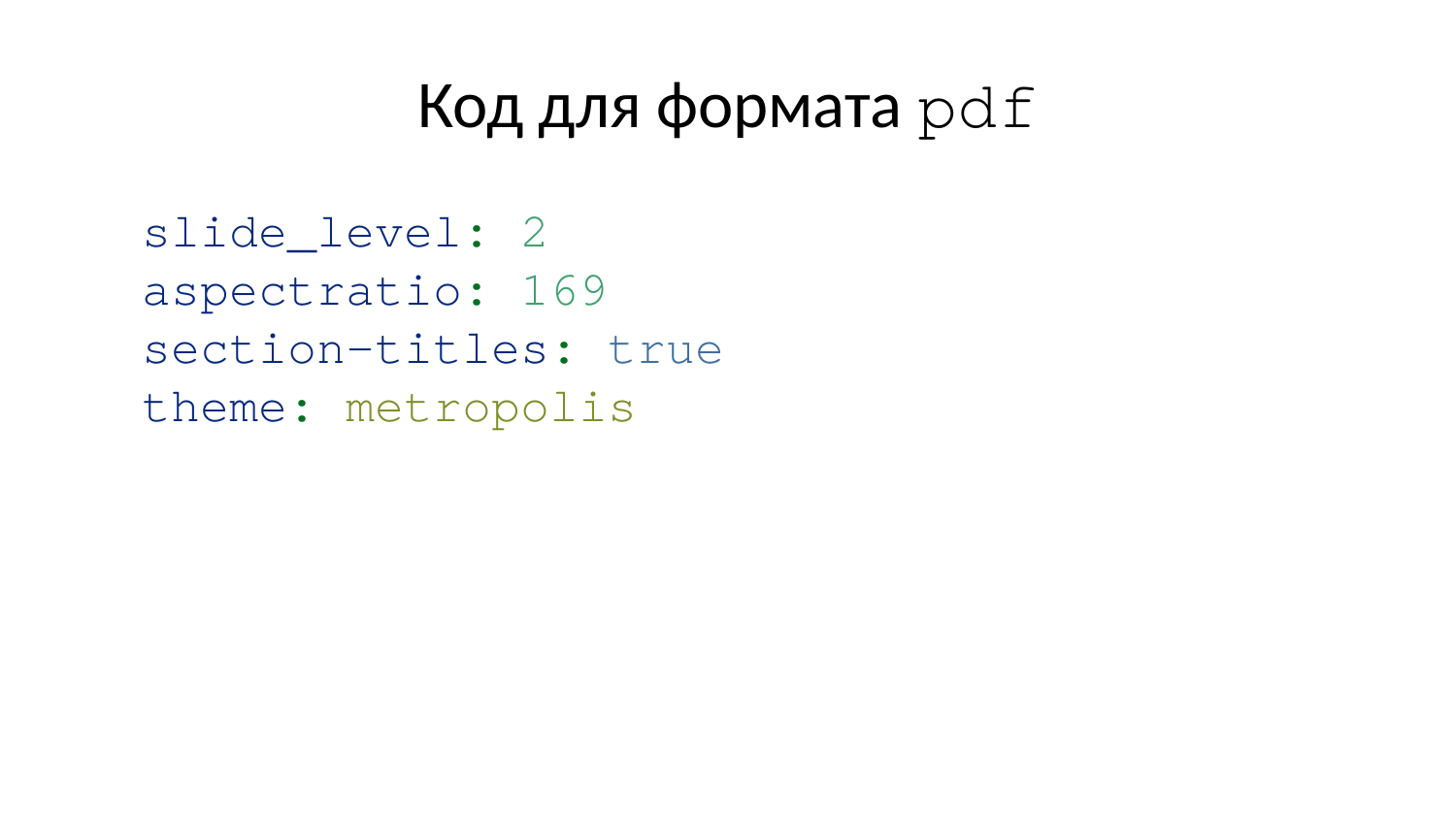

# Код для формата pdf
slide_level: 2
aspectratio: 169
section-titles: true
theme: metropolis